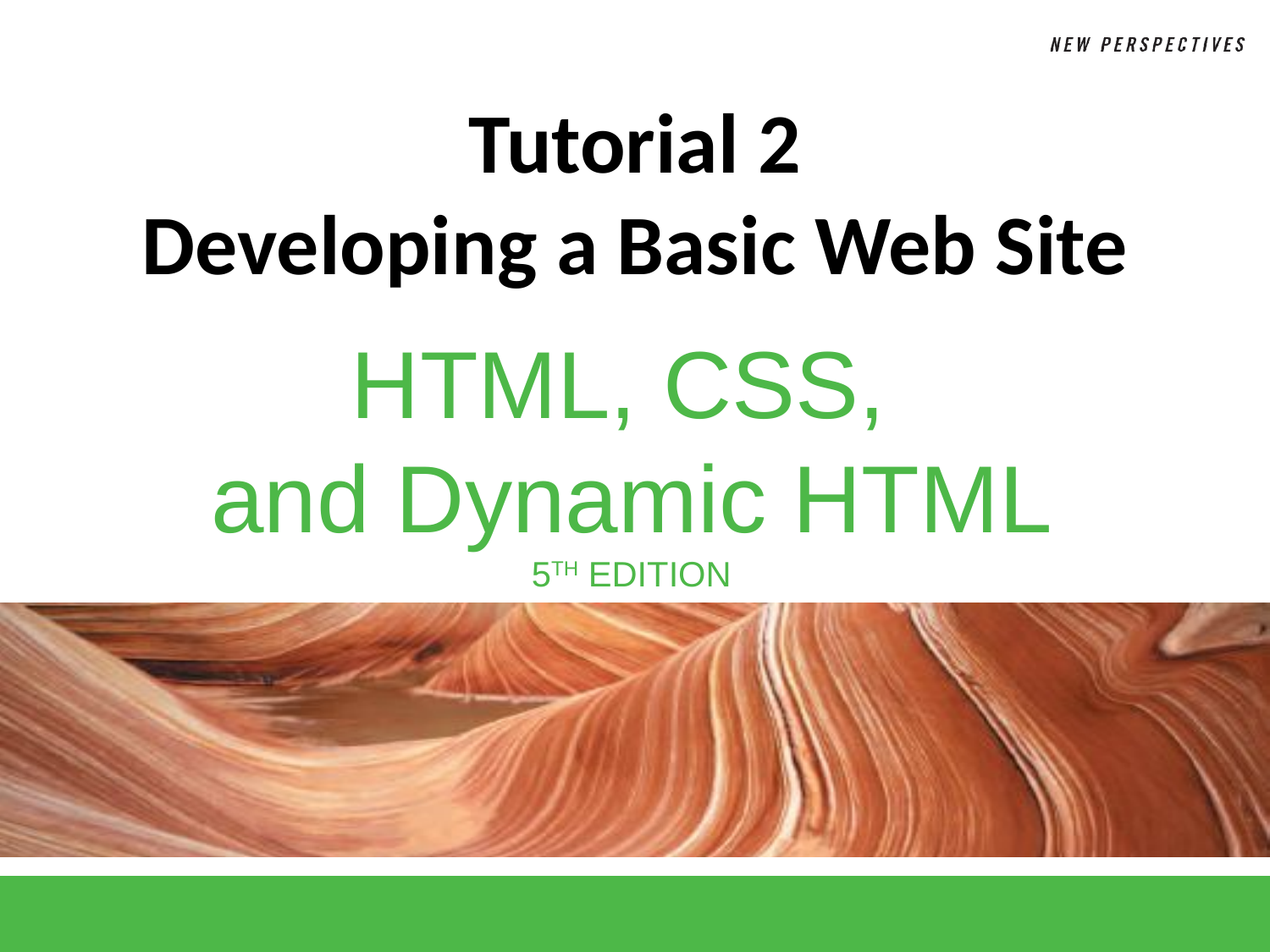

# Tutorial 2 Developing a Basic Web Site